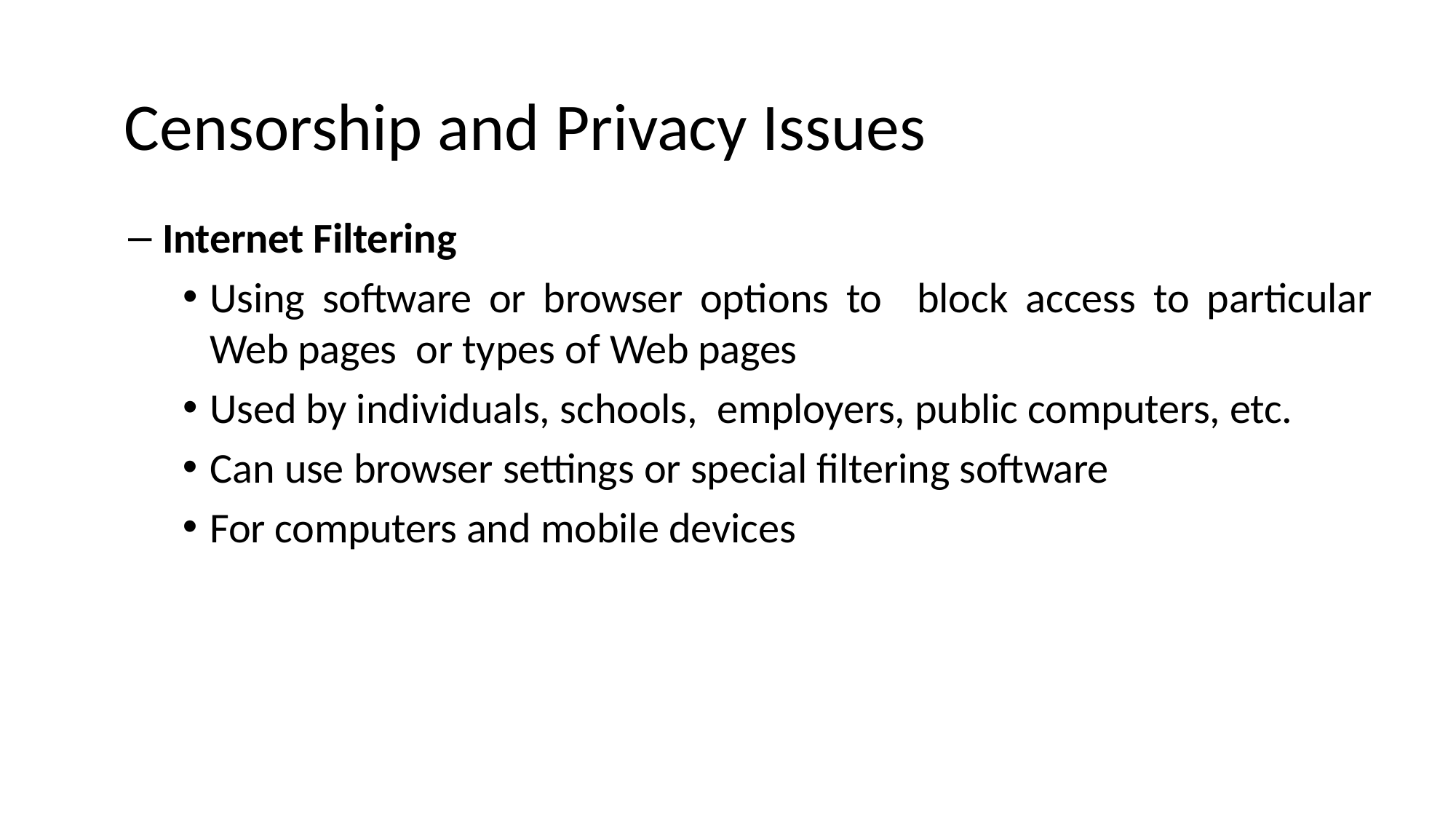

Censorship and Privacy Issues
Internet Filtering
Using software or browser options to  block access to particular Web pages  or types of Web pages
Used by individuals, schools,  employers, public computers, etc.
Can use browser settings or special filtering software
For computers and mobile devices
57